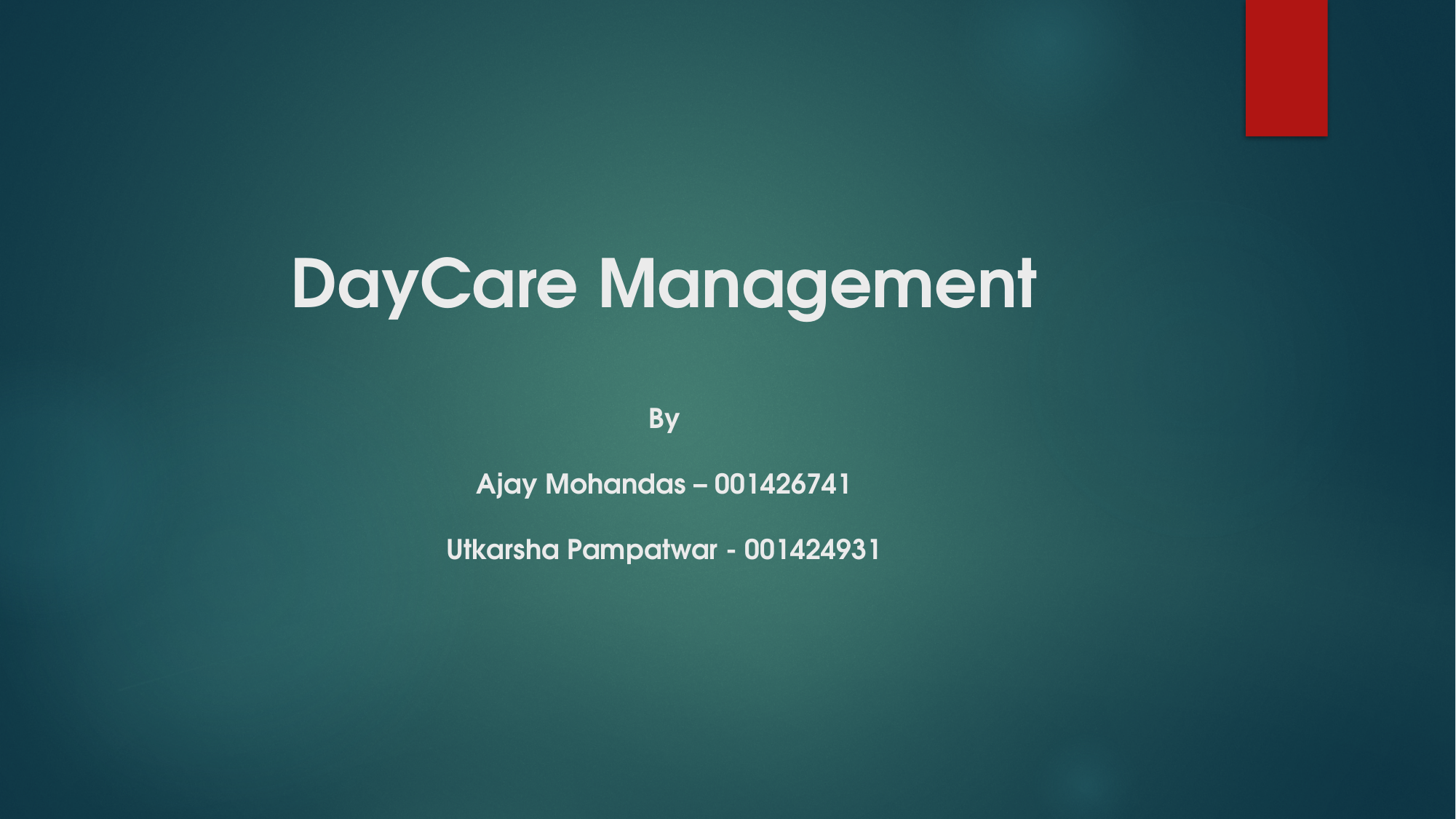

# DayCare Management By Ajay Mohandas – 001426741 Utkarsha Pampatwar - 001424931